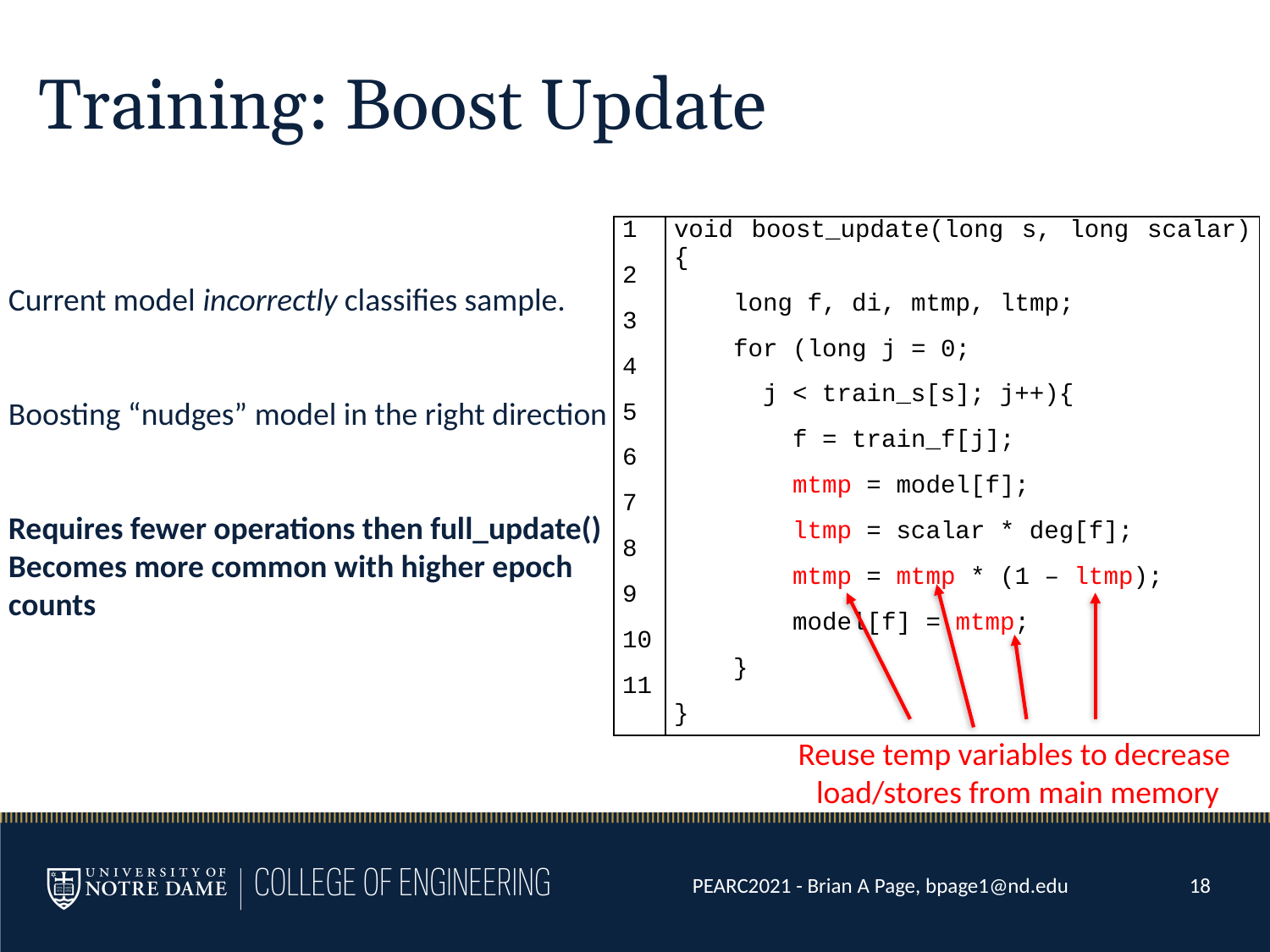

# Training: Boost Update
| 1 2 3 4 5 6 7 8 9 10 11 | void boost\_update(long s, long scalar){ long f, di, mtmp, ltmp; for (long j = 0; j < train\_s[s]; j++){ f = train\_f[j]; mtmp = model[f]; ltmp = scalar \* deg[f]; mtmp = mtmp \* (1 – ltmp); model[f] = mtmp; } } |
| --- | --- |
Current model incorrectly classifies sample.

Boosting “nudges” model in the right direction

Requires fewer operations then full_update()
Becomes more common with higher epoch
counts

Reuse temp variables to decrease
 load/stores from main memory
PEARC2021 - Brian A Page, bpage1@nd.edu
18